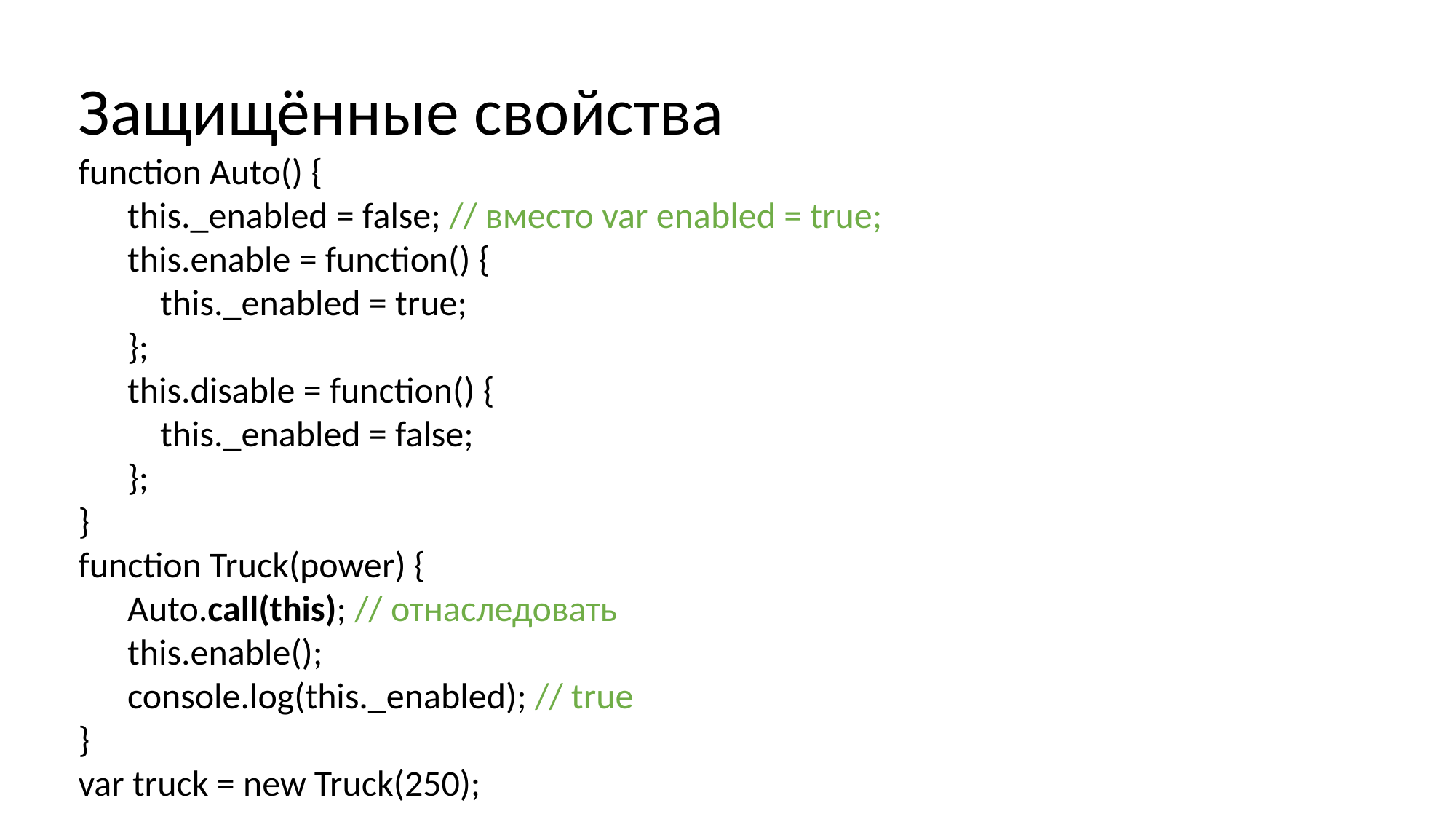

Защищённые свойства
function Auto() {
      this._enabled = false; // вместо var enabled = true;
      this.enable = function() {
          this._enabled = true;
      };
      this.disable = function() {
          this._enabled = false;
      };
}
function Truck(power) {
      Auto.call(this); // отнаследовать
      this.enable();
      console.log(this._enabled); // true
}
var truck = new Truck(250);